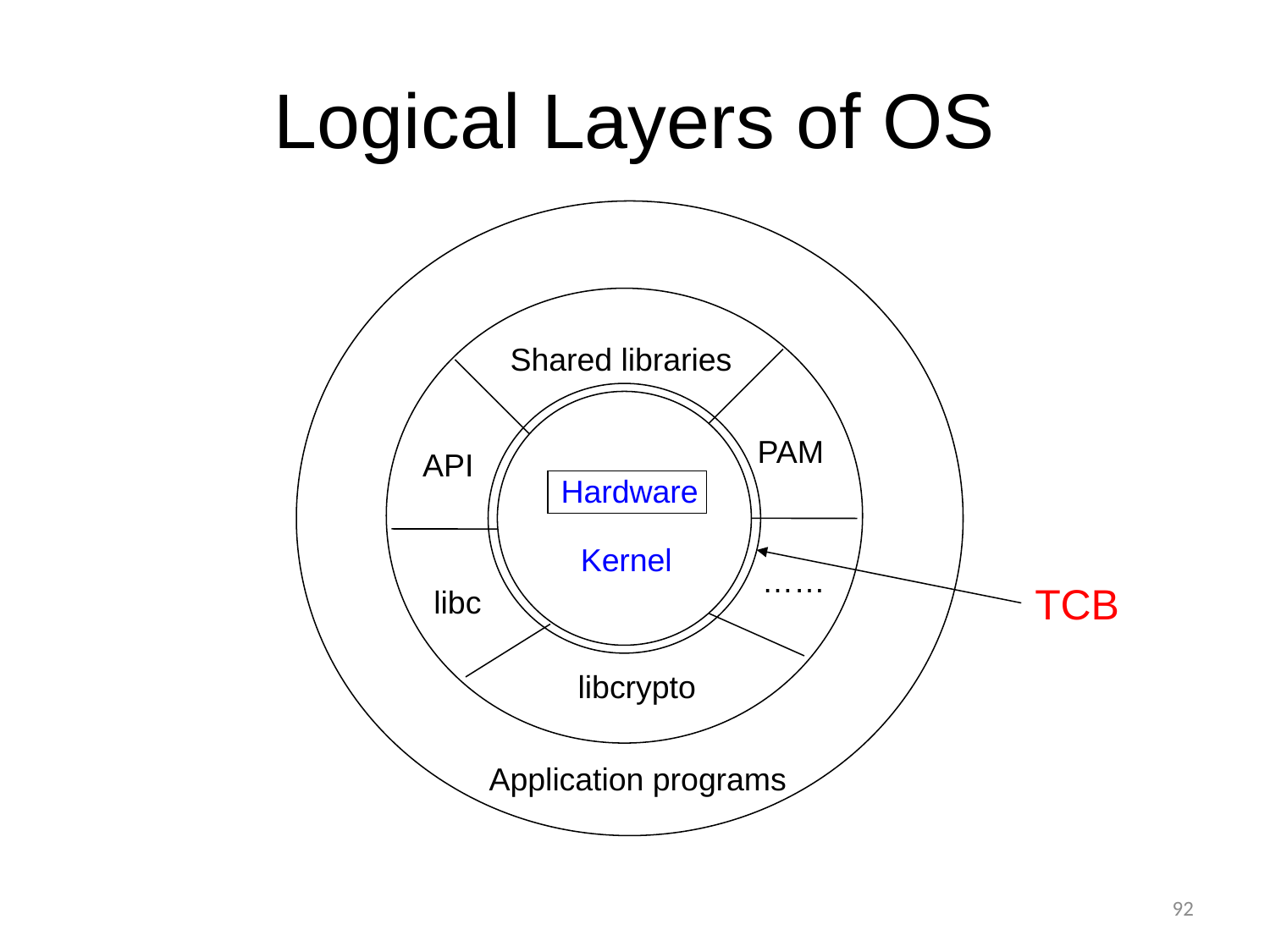

Logical Layers of OS

Shared libraries

PAM
API
Hardware

Kernel
……
libc

libcrypto
Application programs

TCB
92